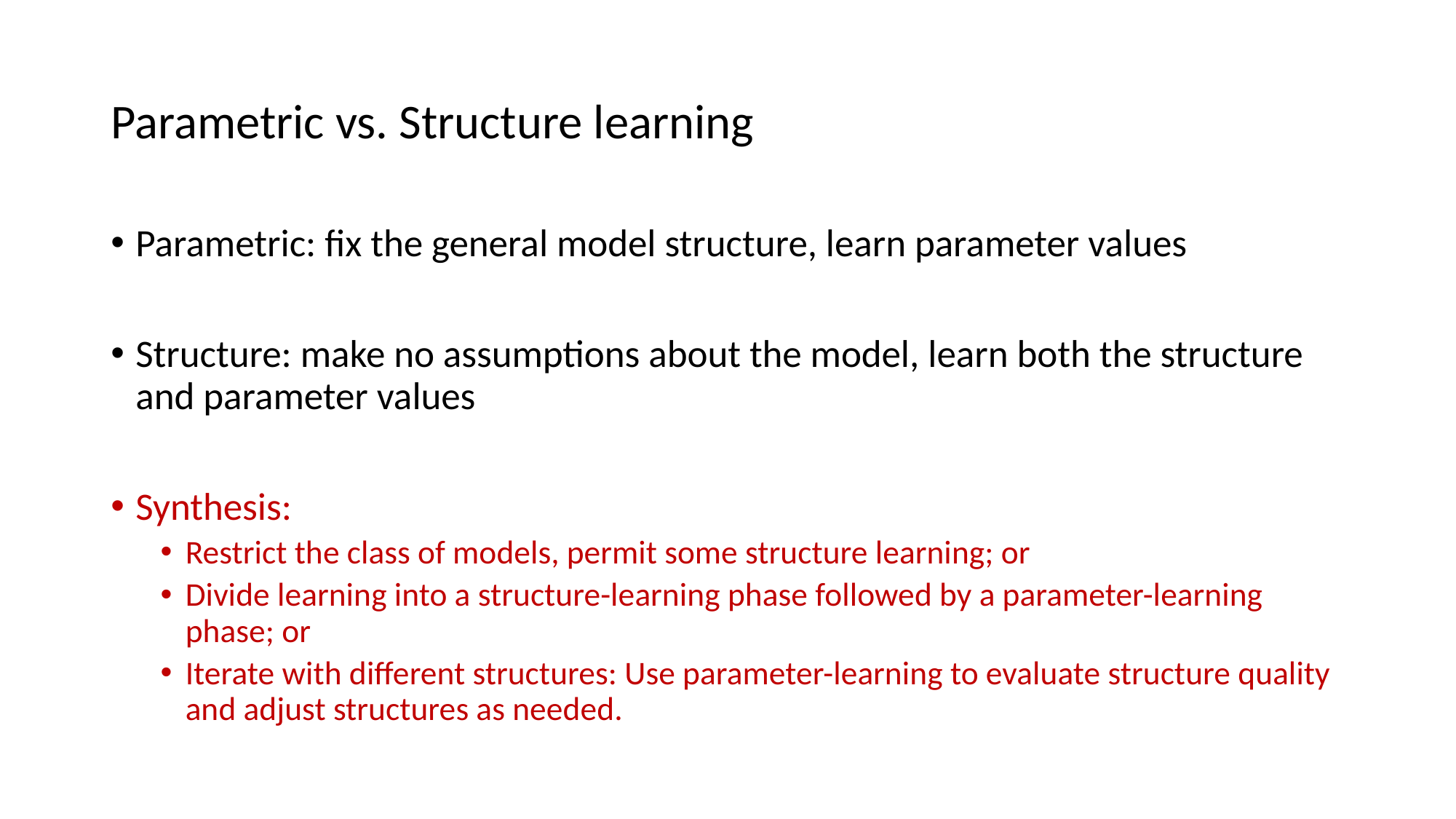

# Parametric vs. Structure learning
Parametric: fix the general model structure, learn parameter values

Structure: make no assumptions about the model, learn both the structure and parameter values

Synthesis:
Restrict the class of models, permit some structure learning; or
Divide learning into a structure-learning phase followed by a parameter-learning phase; or
Iterate with different structures: Use parameter-learning to evaluate structure quality and adjust structures as needed.